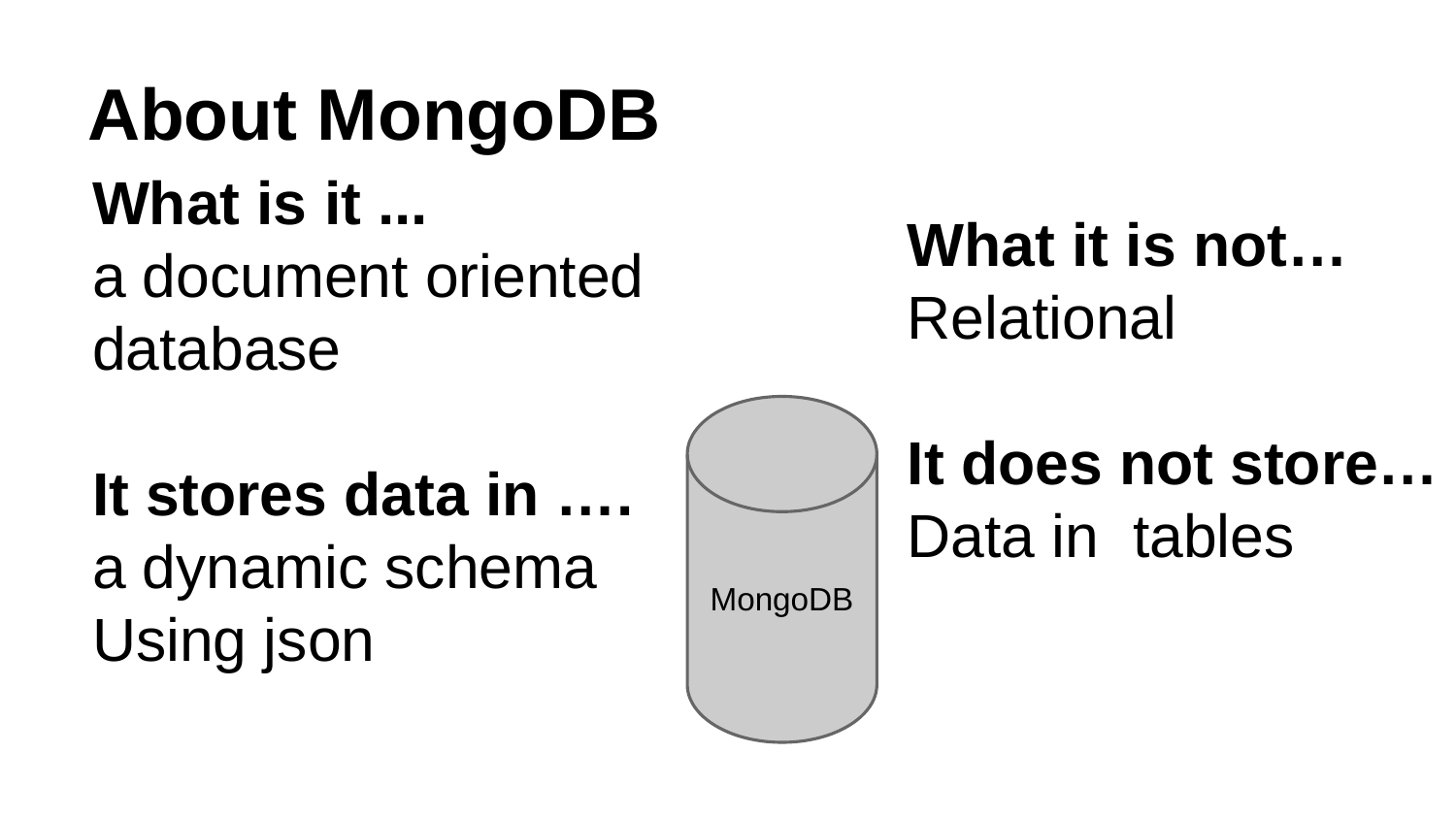

# About MongoDB
What is it ...
a document oriented database

It stores data in ….
a dynamic schema
Using json

What it is not…
Relational

It does not store…
Data in  tables
MongoDB